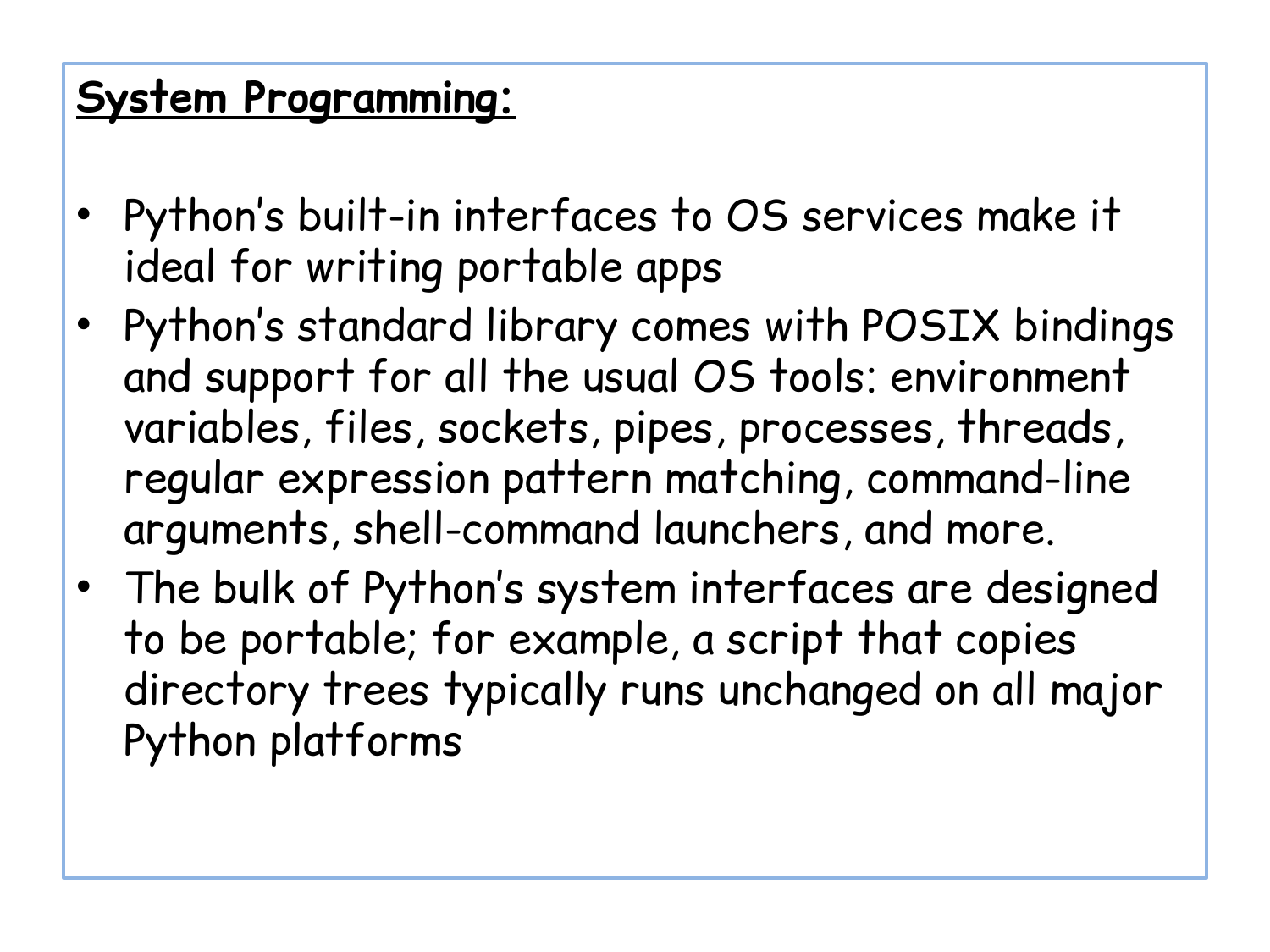

System Programming:

Python’s built-in interfaces to OS services make it ideal for writing portable apps
Python’s standard library comes with POSIX bindings and support for all the usual OS tools: environment variables, files, sockets, pipes, processes, threads, regular expression pattern matching, command-line arguments, shell-command launchers, and more.
The bulk of Python’s system interfaces are designed to be portable; for example, a script that copies directory trees typically runs unchanged on all major Python platforms